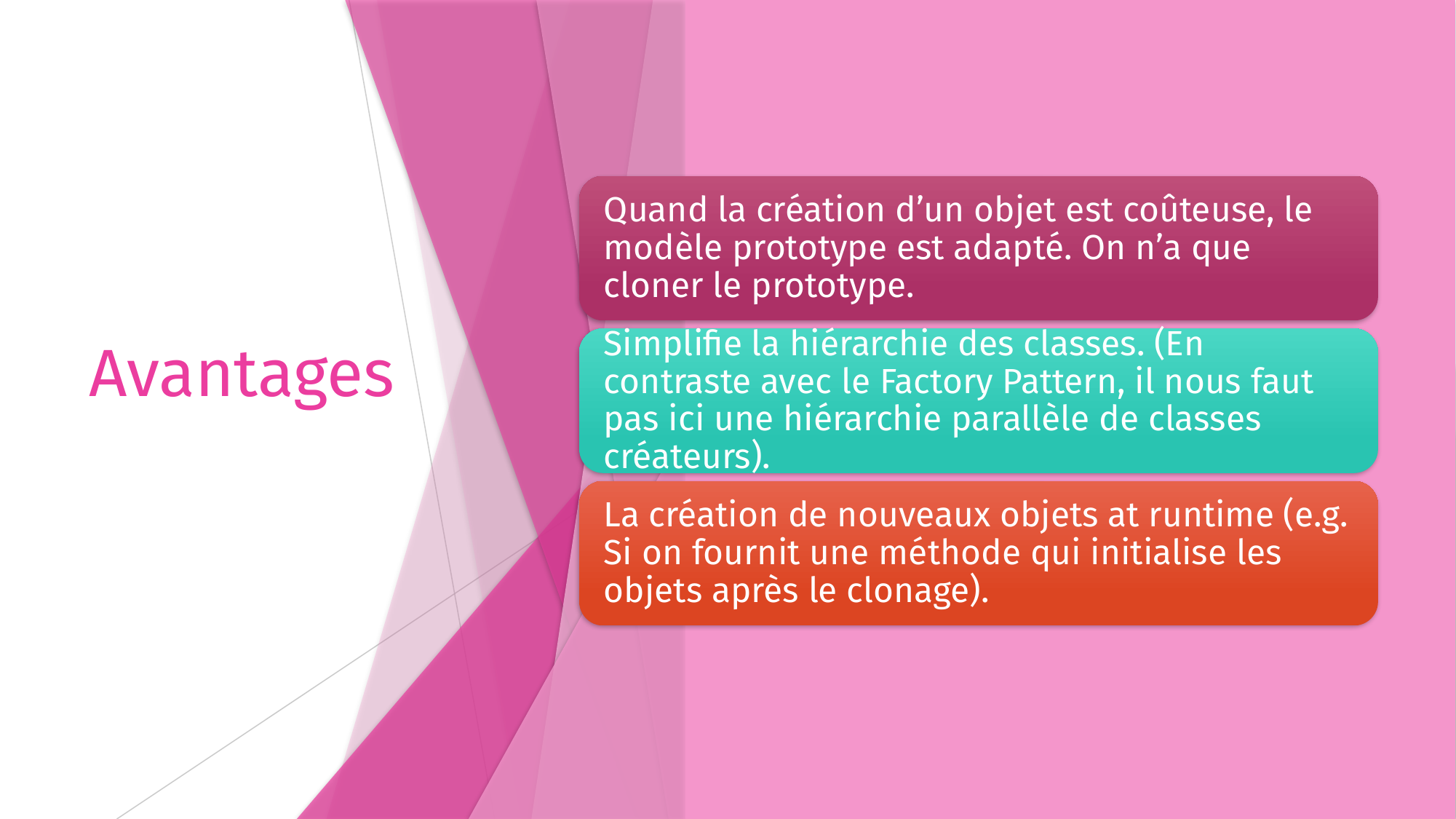

Quand la création d’un objet est coûteuse, le modèle prototype est adapté. On n’a que cloner le prototype.
Simplifie la hiérarchie des classes. (En contraste avec le Factory Pattern, il nous faut pas ici une hiérarchie parallèle de classes créateurs).
La création de nouveaux objets at runtime (e.g. Si on fournit une méthode qui initialise les objets après le clonage).
# Avantages